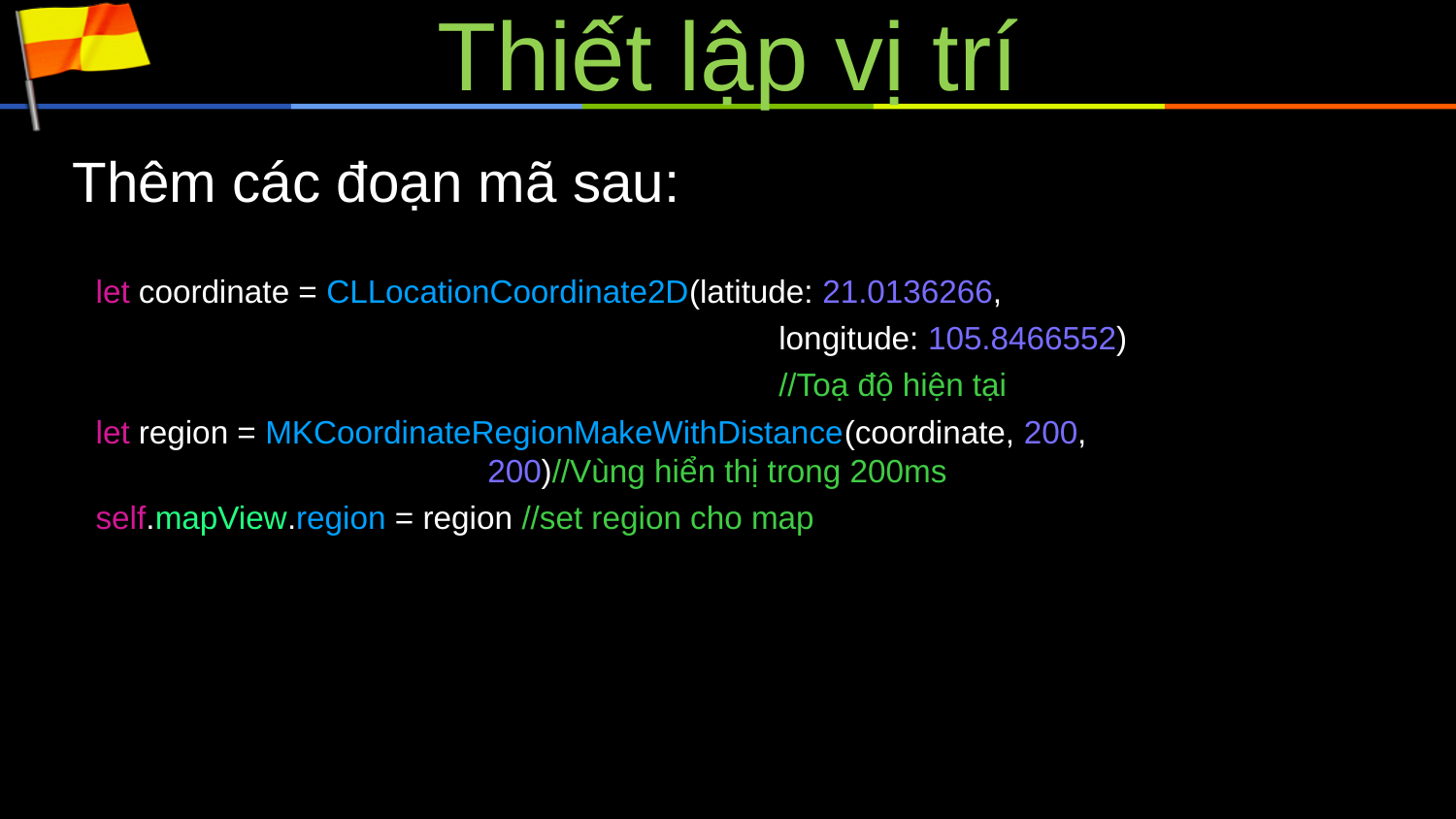

# Thiết lập vị trí
 Thêm các đoạn mã sau:

     let coordinate = CLLocationCoordinate2D(latitude: 21.0136266,
					longitude: 105.8466552)
					//Toạ độ hiện tại
     let region = MKCoordinateRegionMakeWithDistance(coordinate, 200, 					200)//Vùng hiển thị trong 200ms
     self.mapView.region = region //set region cho map